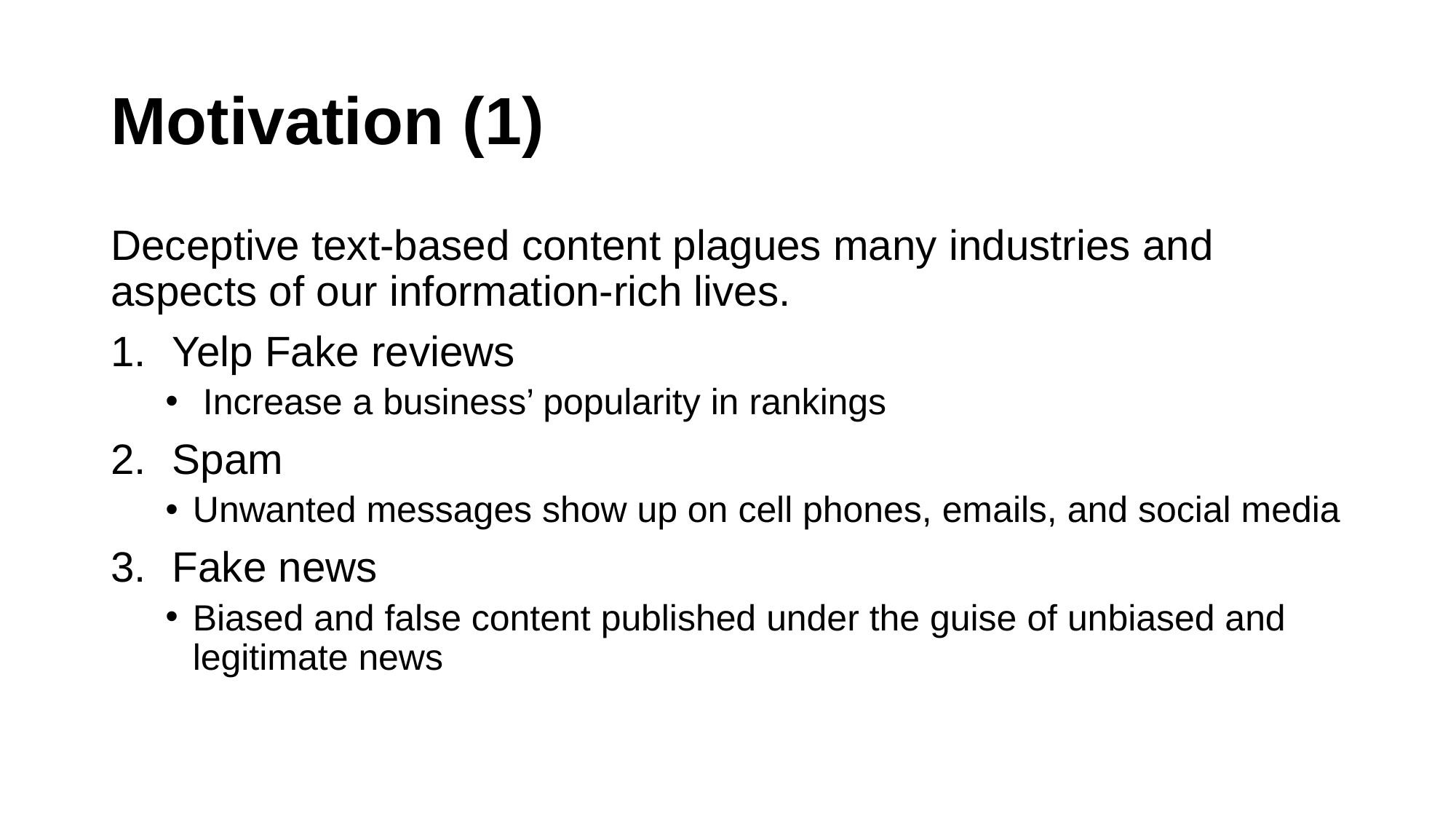

# Motivation (1)
Deceptive text-based content plagues many industries and aspects of our information-rich lives.
Yelp Fake reviews
 Increase a business’ popularity in rankings
Spam
Unwanted messages show up on cell phones, emails, and social media
Fake news
Biased and false content published under the guise of unbiased and legitimate news